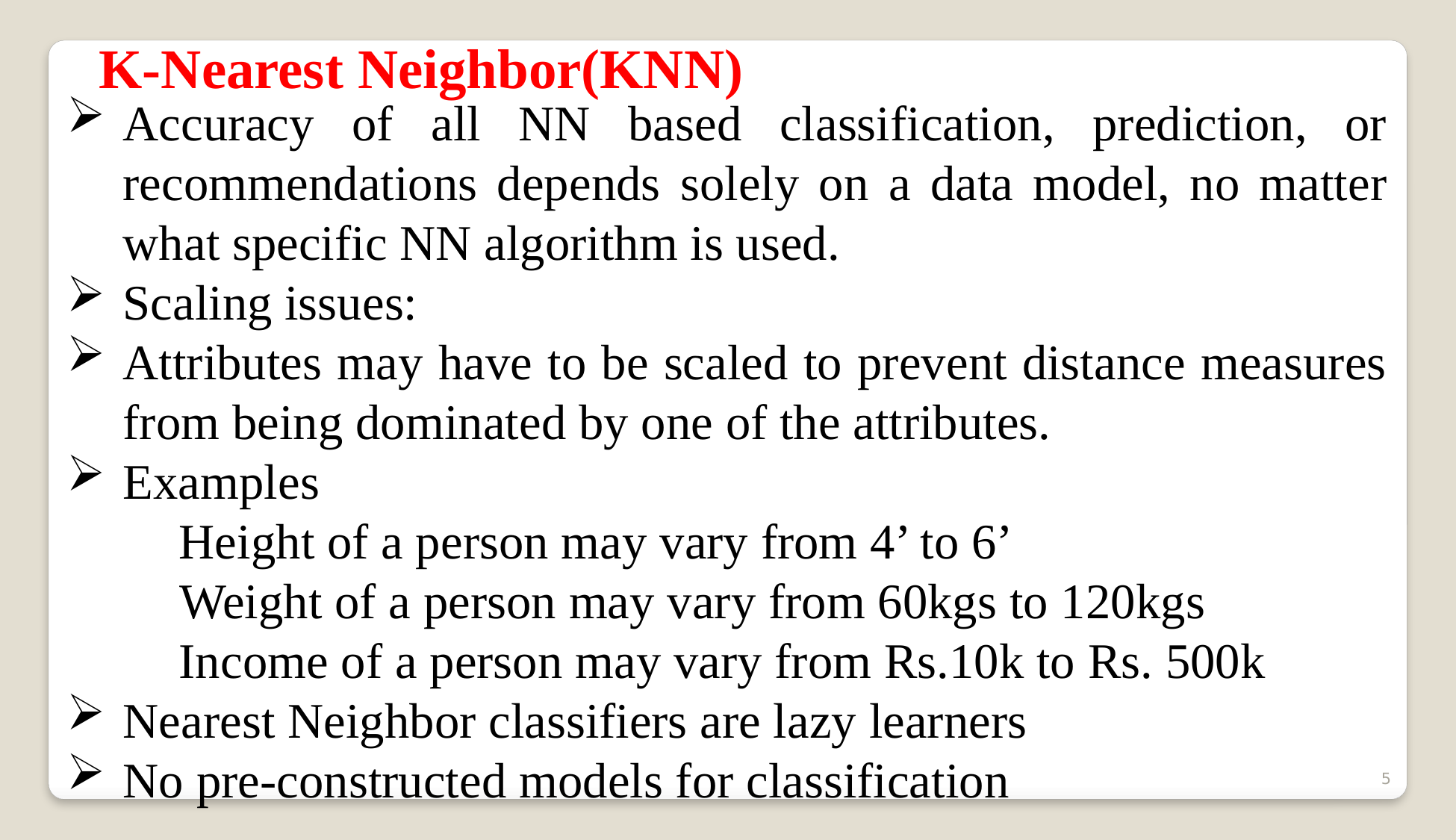

Accuracy of all NN based classification, prediction, or recommendations depends solely on a data model, no matter what specific NN algorithm is used.
Scaling issues:
Attributes may have to be scaled to prevent distance measures from being dominated by one of the attributes.
Examples
	Height of a person may vary from 4’ to 6’
         Weight of a person may vary from 60kgs to 120kgs
	Income of a person may vary from Rs.10k to Rs. 500k
Nearest Neighbor classifiers are lazy learners
No pre-constructed models for classification
K-Nearest Neighbor(KNN)
5